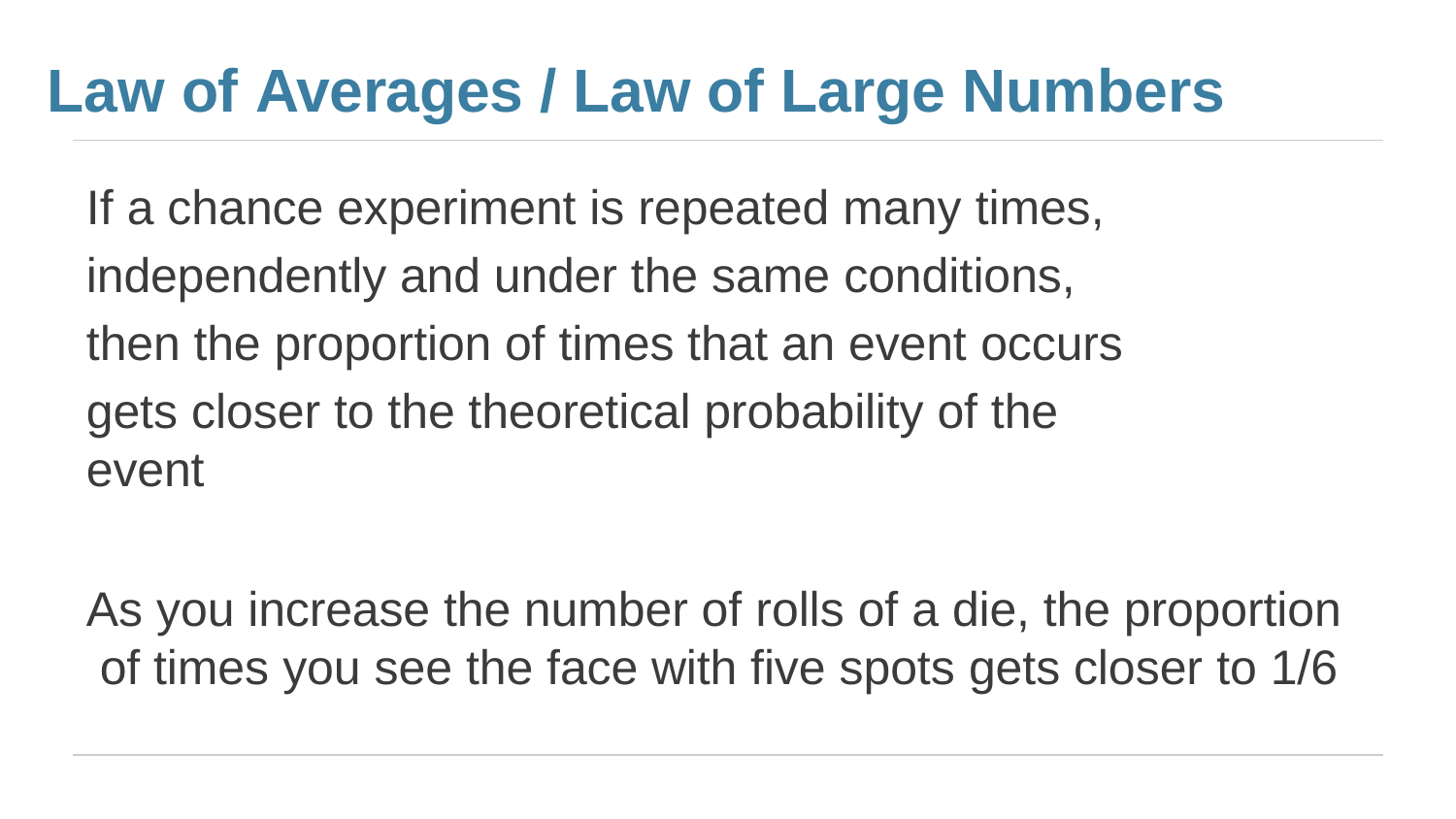

# Law of Averages / Law of Large Numbers
If a chance experiment is repeated many times,  independently and under the same conditions,  then the proportion of times that an event occurs
gets closer to the theoretical probability of the event

As you increase the number of rolls of a die, the proportion  of times you see the face with five spots gets closer to 1/6